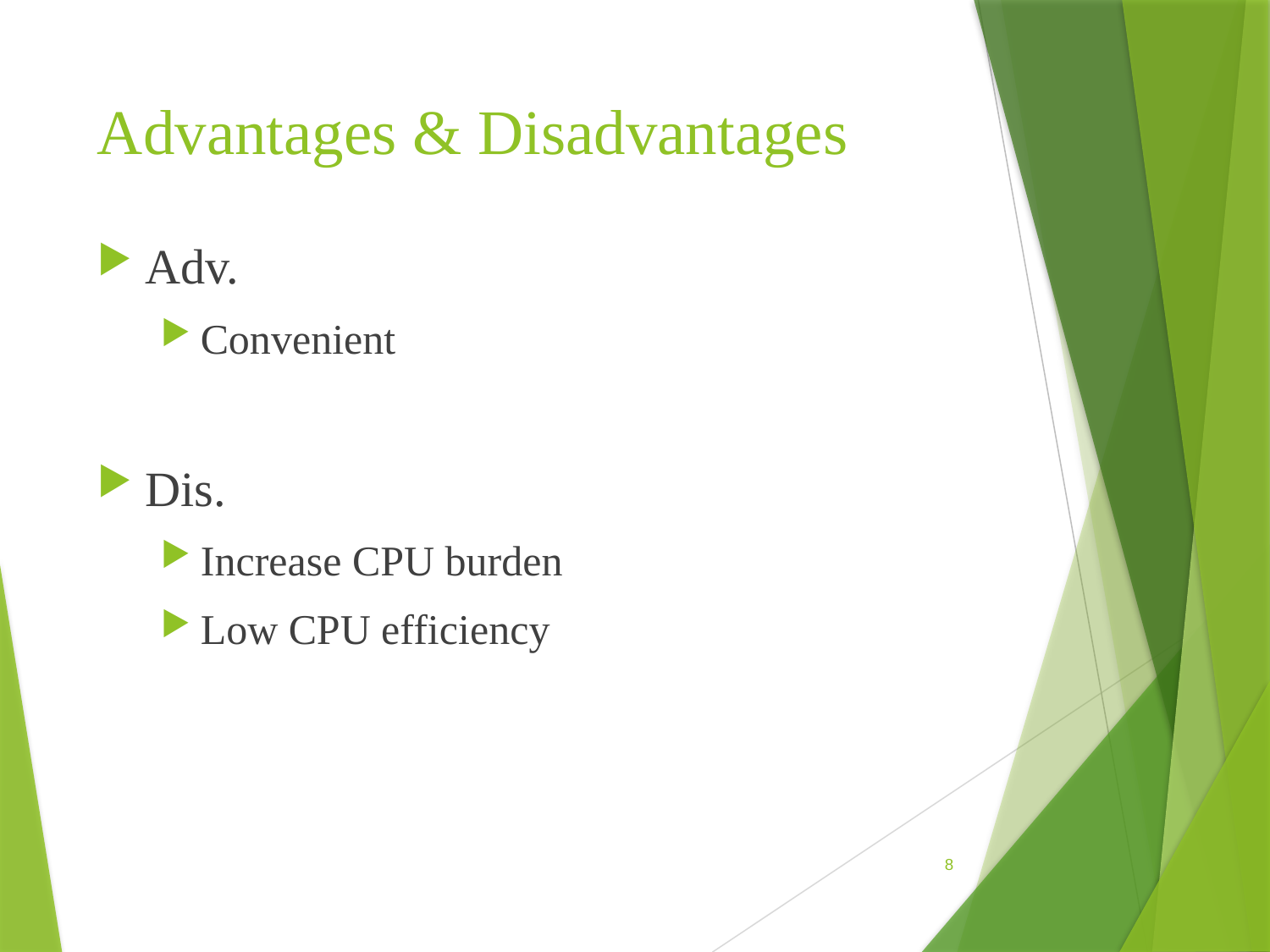

# Advantages & Disadvantages
Adv.
Convenient

Dis.
Increase CPU burden
Low CPU efficiency
8